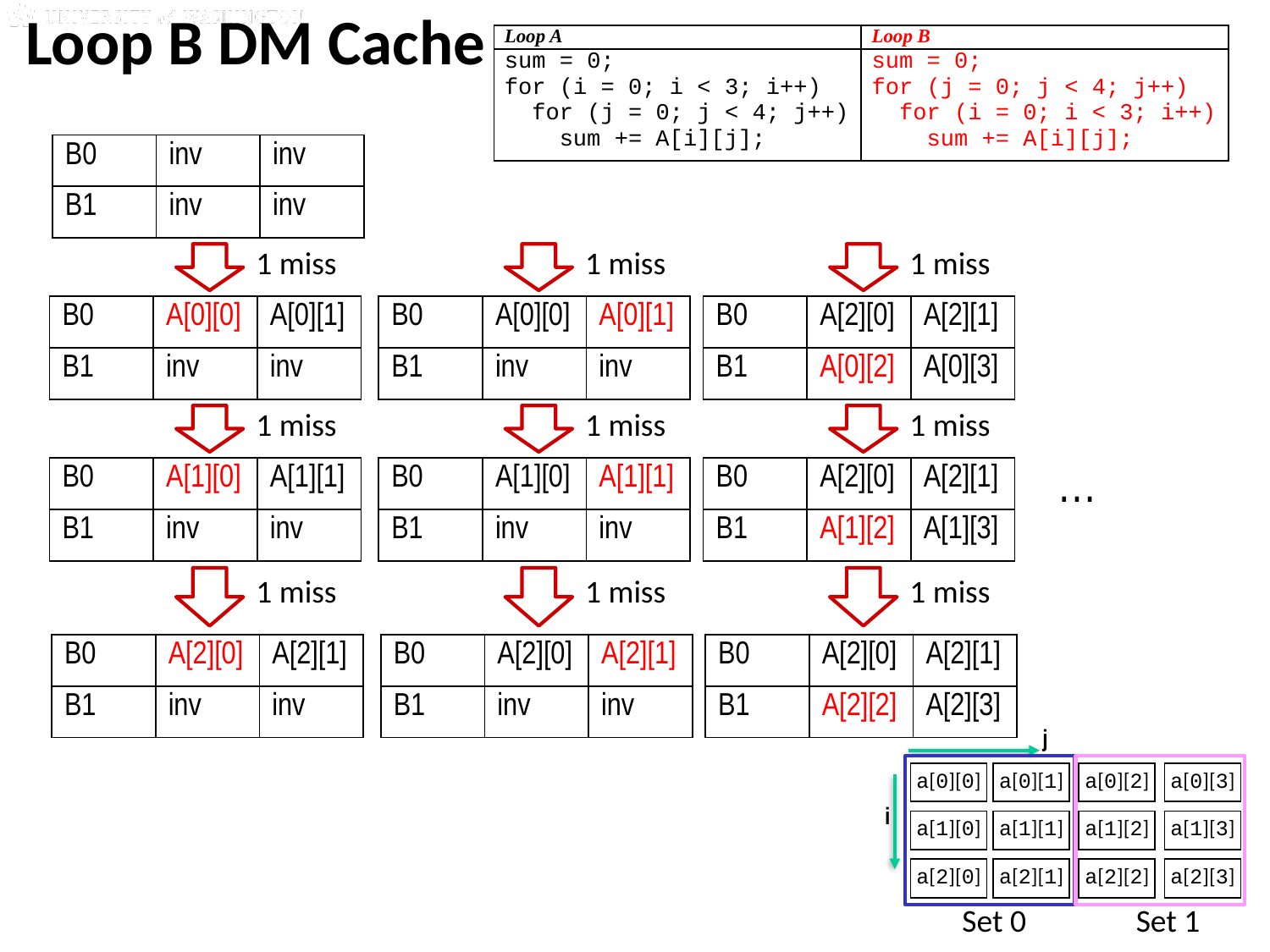

# Loop B DM Cache
| Loop A | Loop B |
| --- | --- |
| sum = 0; for (i = 0; i < 3; i++) for (j = 0; j < 4; j++) sum += A[i][j]; | sum = 0; for (j = 0; j < 4; j++) for (i = 0; i < 3; i++) sum += A[i][j]; |
| B0 | inv | inv |
| --- | --- | --- |
| B1 | inv | inv |
1 miss
1 miss
1 miss

| B0 | A[0][0] | A[0][1] |
| --- | --- | --- |
| B1 | inv | inv |
| B0 | A[0][0] | A[0][1] |
| --- | --- | --- |
| B1 | inv | inv |
| B0 | A[2][0] | A[2][1] |
| --- | --- | --- |
| B1 | A[0][2] | A[0][3] |
1 miss
1 miss
1 miss

…
| B0 | A[1][0] | A[1][1] |
| --- | --- | --- |
| B1 | inv | inv |
| B0 | A[1][0] | A[1][1] |
| --- | --- | --- |
| B1 | inv | inv |
| B0 | A[2][0] | A[2][1] |
| --- | --- | --- |
| B1 | A[1][2] | A[1][3] |
1 miss
1 miss
1 miss

| B0 | A[2][0] | A[2][1] |
| --- | --- | --- |
| B1 | inv | inv |
| B0 | A[2][0] | A[2][1] |
| --- | --- | --- |
| B1 | inv | inv |
| B0 | A[2][0] | A[2][1] |
| --- | --- | --- |
| B1 | A[2][2] | A[2][3] |
j

| a[0][0] |  | a[0][1] |  | a[0][2] |  | a[0][3] |
| --- | --- | --- | --- | --- | --- | --- |
|  |  |  |  |  |  |  |
| a[1][0] |  | a[1][1] |  | a[1][2] |  | a[1][3] |
|  |  |  |  |  |  |  |
| a[2][0] |  | a[2][1] |  | a[2][2] |  | a[2][3] |
i
Set 0
Set 1